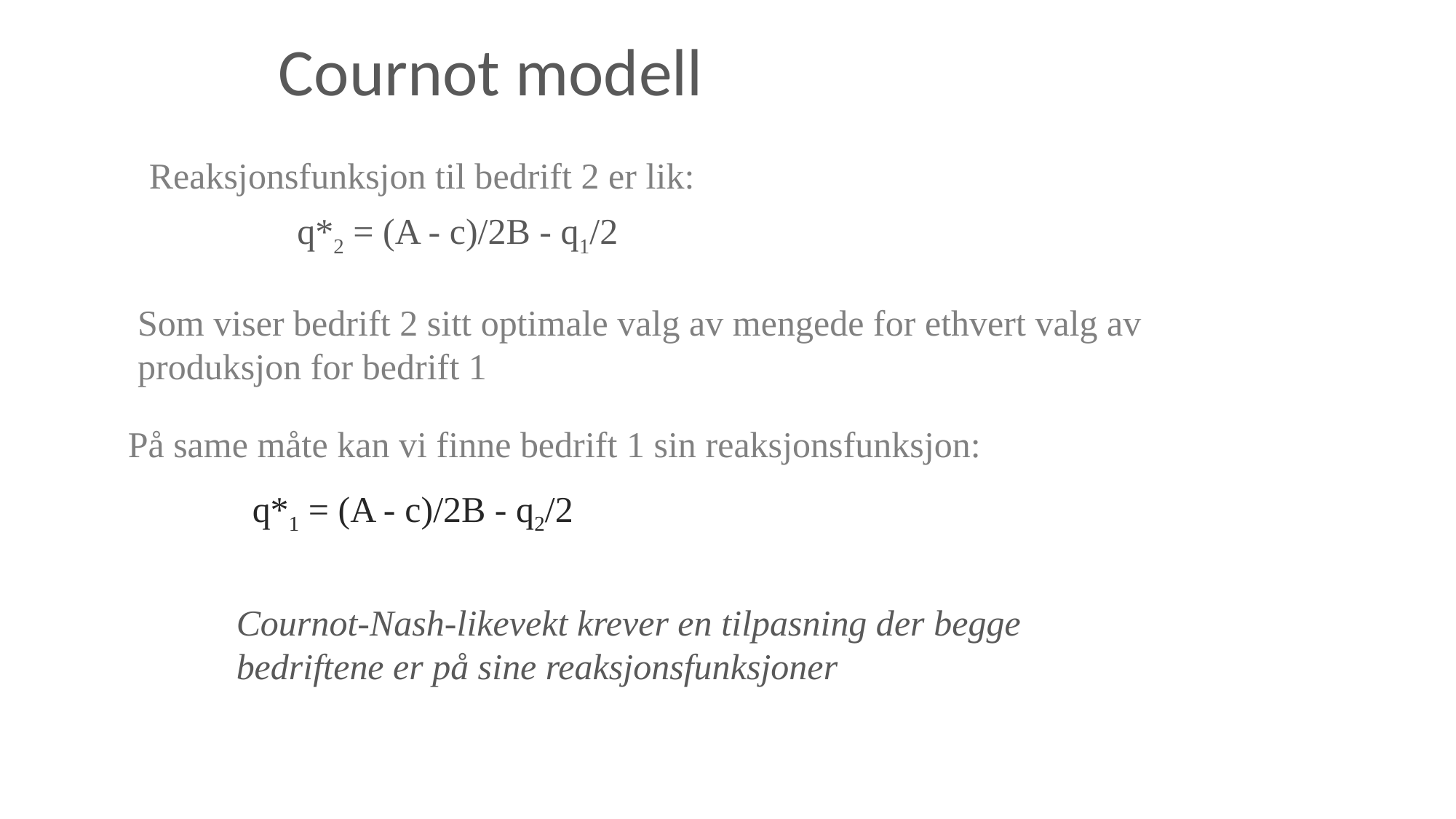

# Cournot modell
Reaksjonsfunksjon til bedrift 2 er lik:
q*2 = (A - c)/2B - q1/2
Som viser bedrift 2 sitt optimale valg av mengede for ethvert valg av produksjon for bedrift 1
På same måte kan vi finne bedrift 1 sin reaksjonsfunksjon:
q*1 = (A - c)/2B - q2/2
Cournot-Nash-likevekt krever en tilpasning der begge bedriftene er på sine reaksjonsfunksjoner